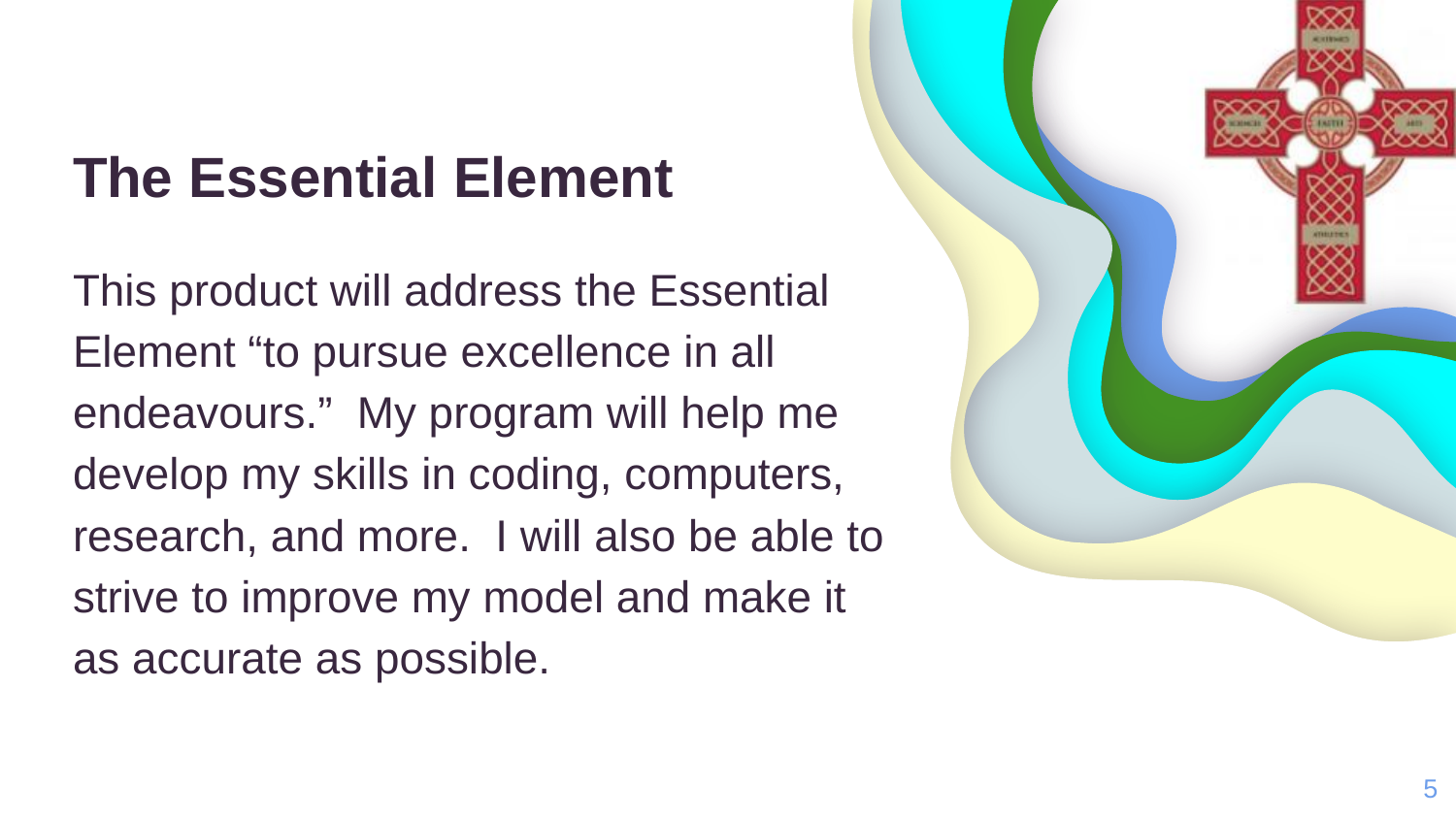

# The Essential Element
This product will address the Essential Element “to pursue excellence in all endeavours.”  My program will help me develop my skills in coding, computers, research, and more.  I will also be able to strive to improve my model and make it as accurate as possible.
5